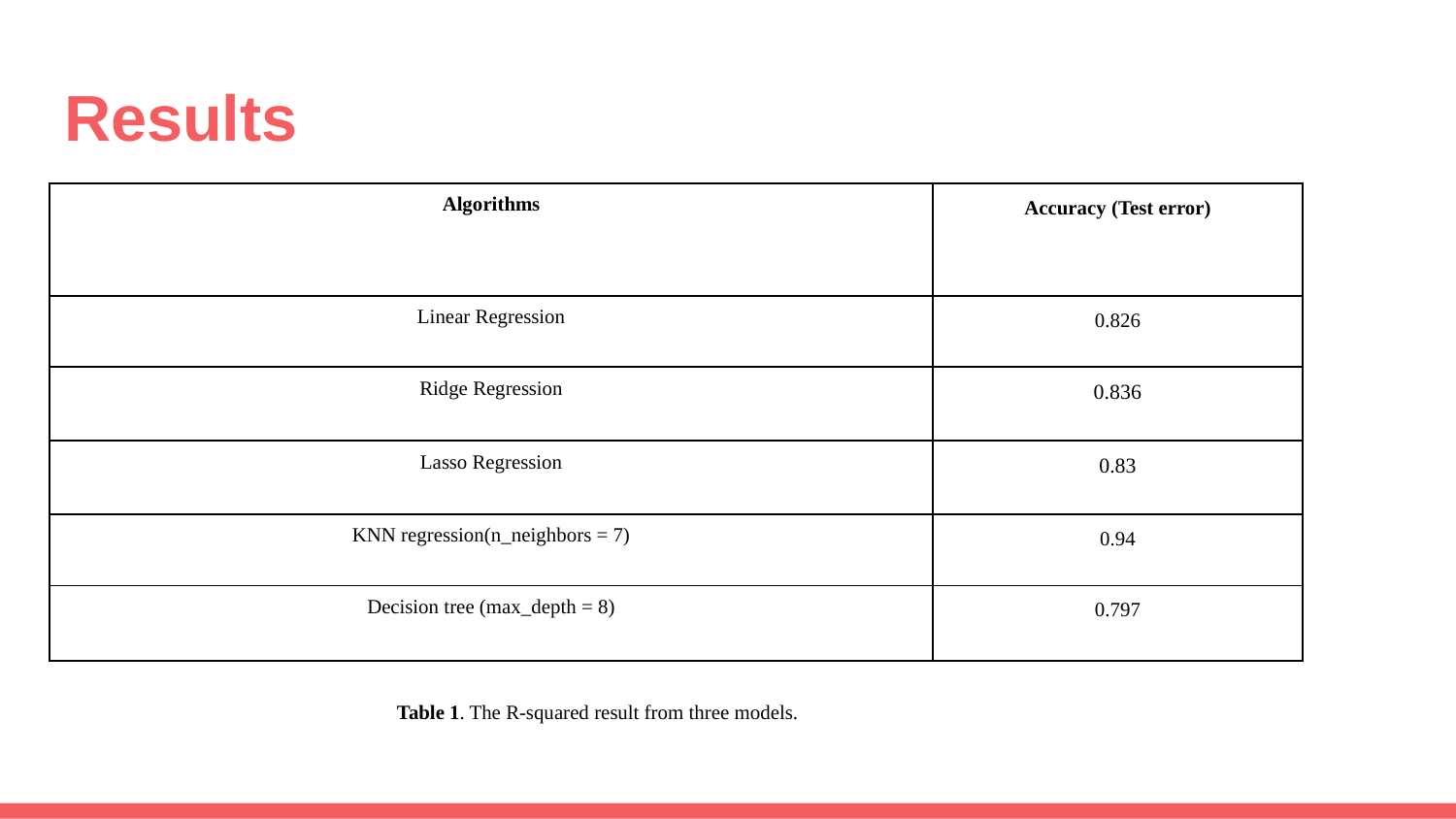

# Results
| Algorithms | Accuracy (Test error) |
| --- | --- |
| Linear Regression | 0.826 |
| Ridge Regression | 0.836 |
| Lasso Regression | 0.83 |
| KNN regression(n\_neighbors = 7) | 0.94 |
| Decision tree (max\_depth = 8) | 0.797 |

Table 1. The R-squared result from three models.